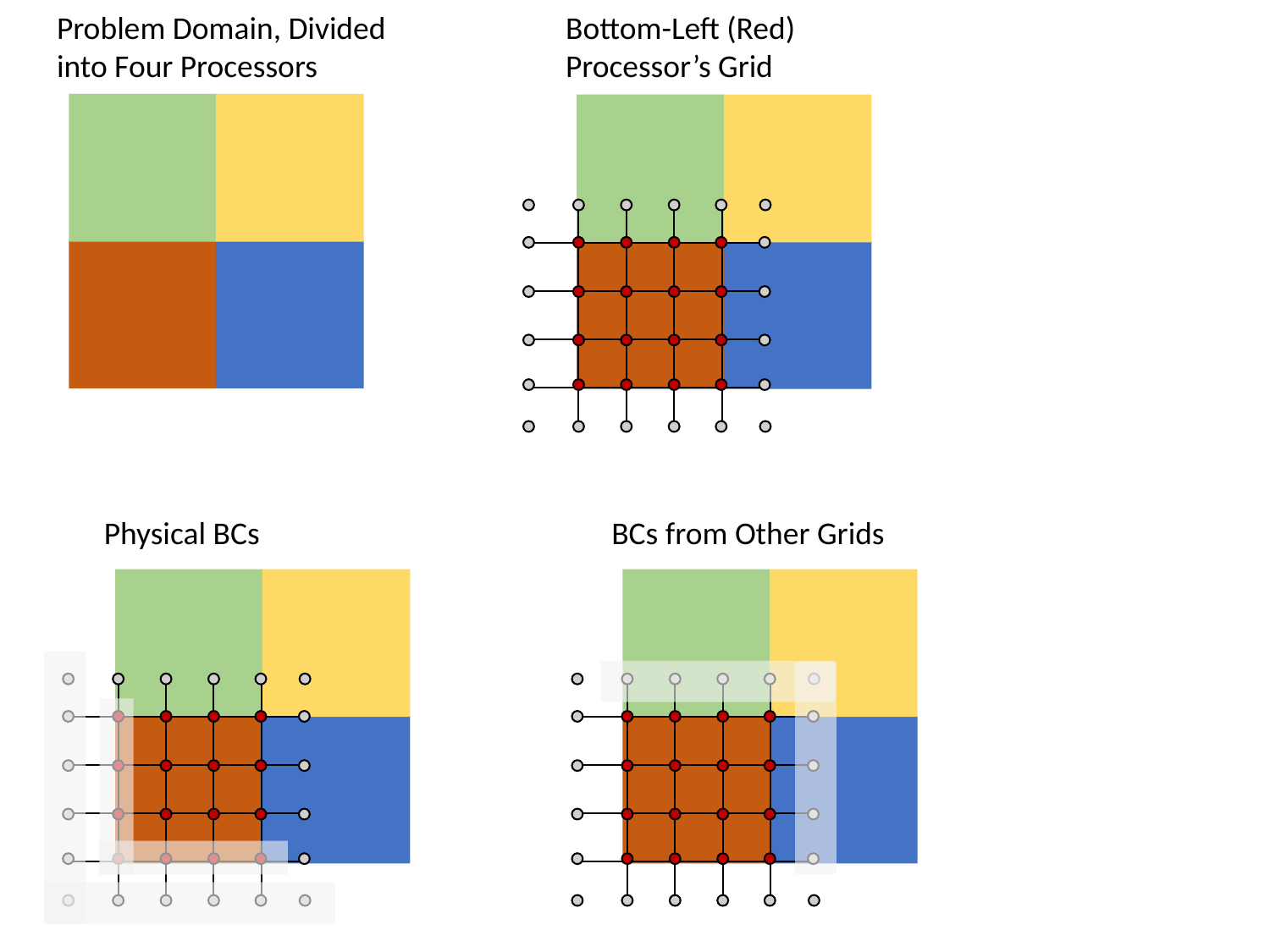

Problem Domain, Divided into Four Processors
Bottom-Left (Red) Processor’s Grid

Physical BCs
BCs from Other Grids